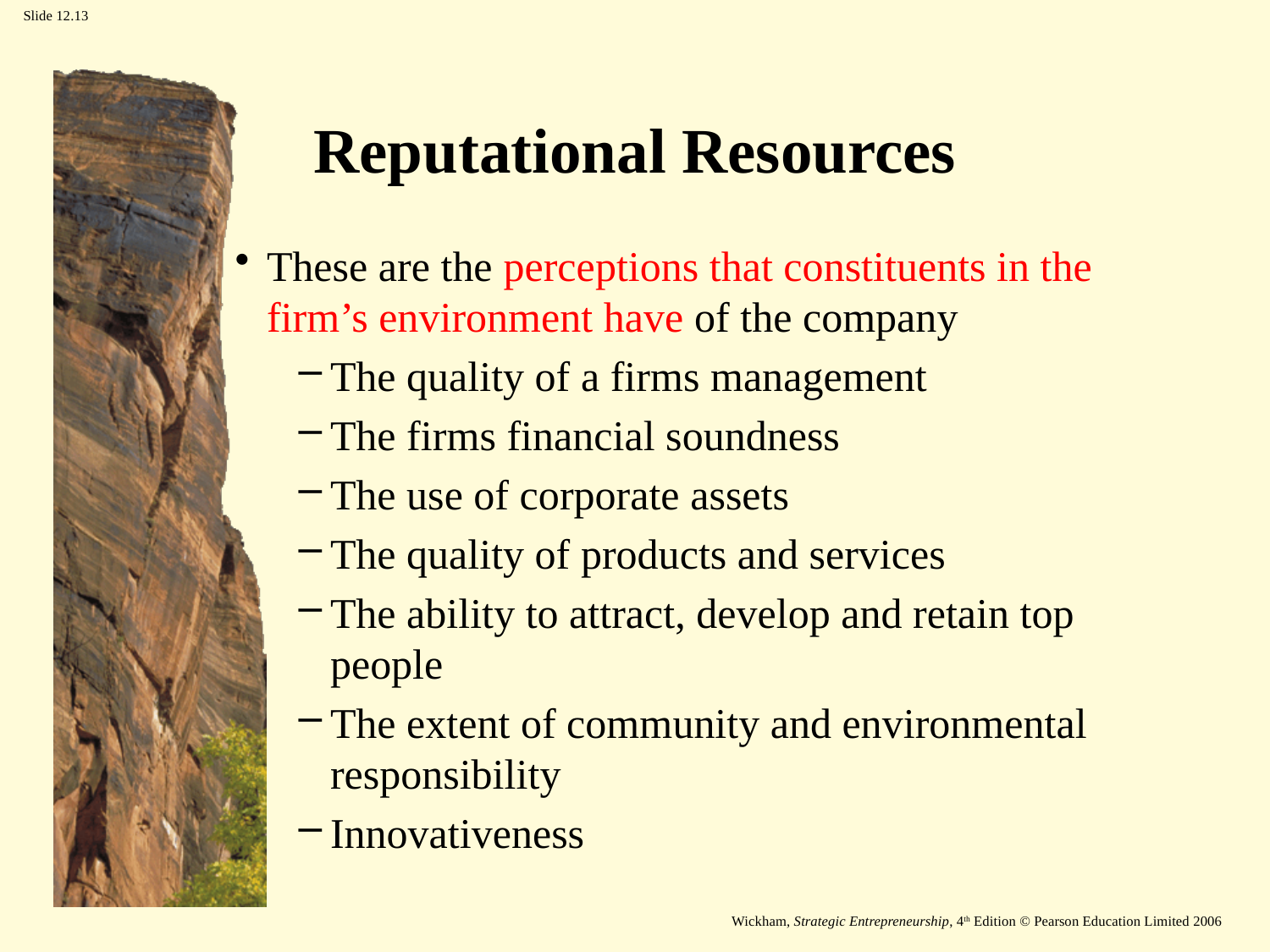

# Reputational Resources
These are the perceptions that constituents in the firm’s environment have of the company
The quality of a firms management
The firms financial soundness
The use of corporate assets
The quality of products and services
The ability to attract, develop and retain top people
The extent of community and environmental responsibility
Innovativeness